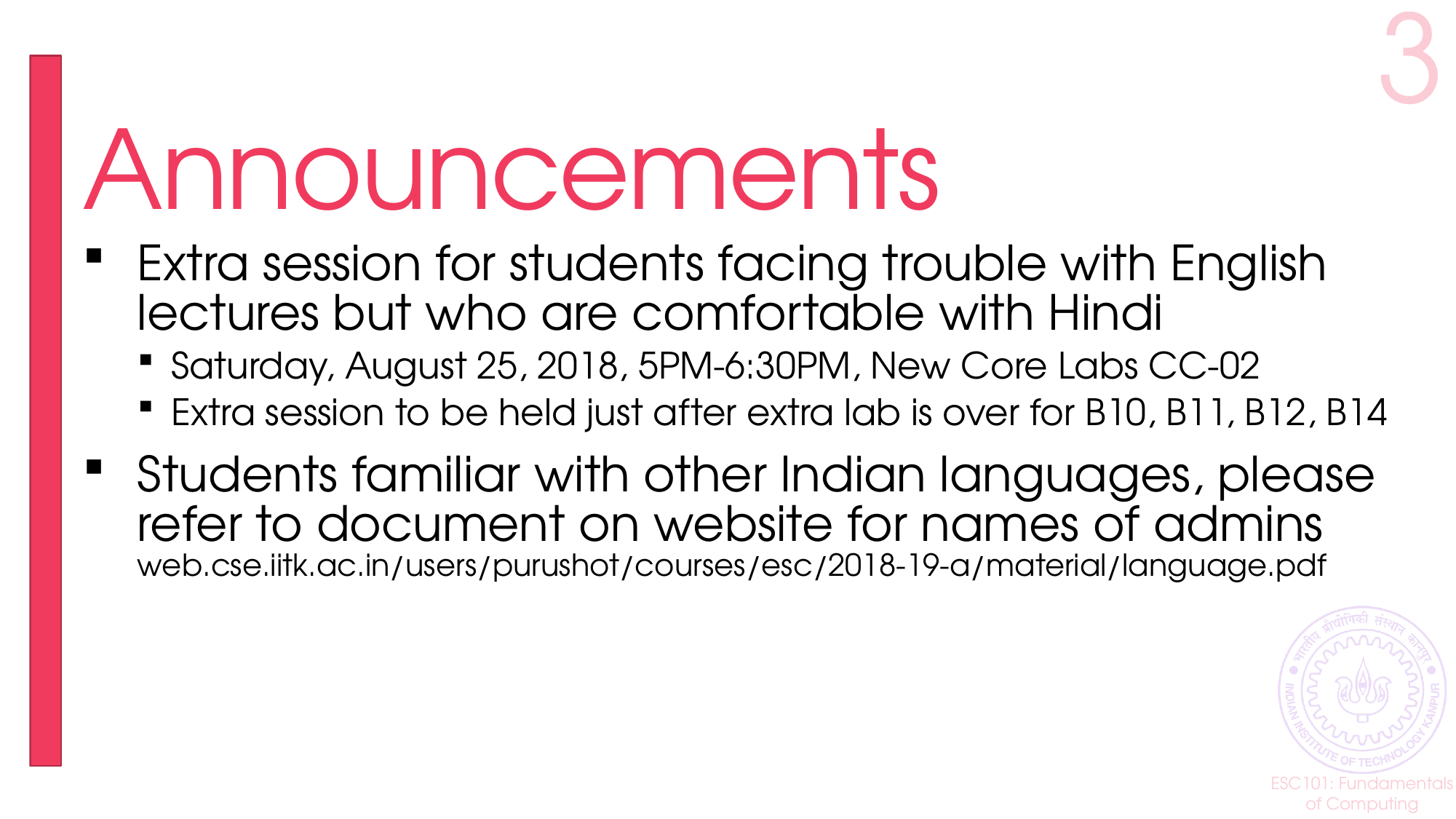

3
# Announcements
Extra session for students facing trouble with English lectures but who are comfortable with Hindi
Saturday, August 25, 2018, 5PM-6:30PM, New Core Labs CC-02
Extra session to be held just after extra lab is over for B10, B11, B12, B14
Students familiar with other Indian languages, please refer to document on website for names of admins
web.cse.iitk.ac.in/users/purushot/courses/esc/2018-19-a/material/language.pdf